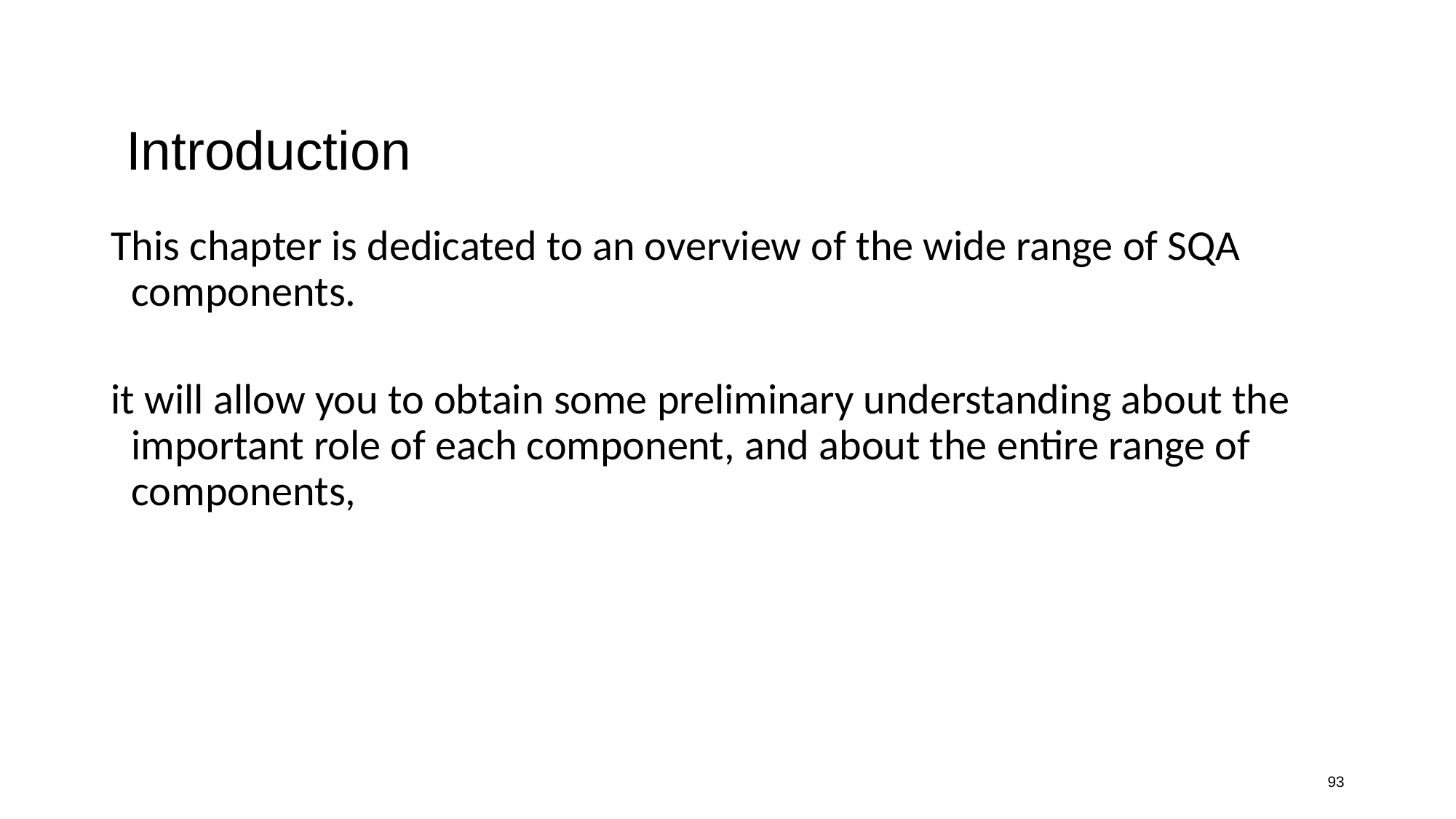

# Introduction
This chapter is dedicated to an overview of the wide range of SQA components.
it will allow you to obtain some preliminary understanding about the important role of each component, and about the entire range of components,
93